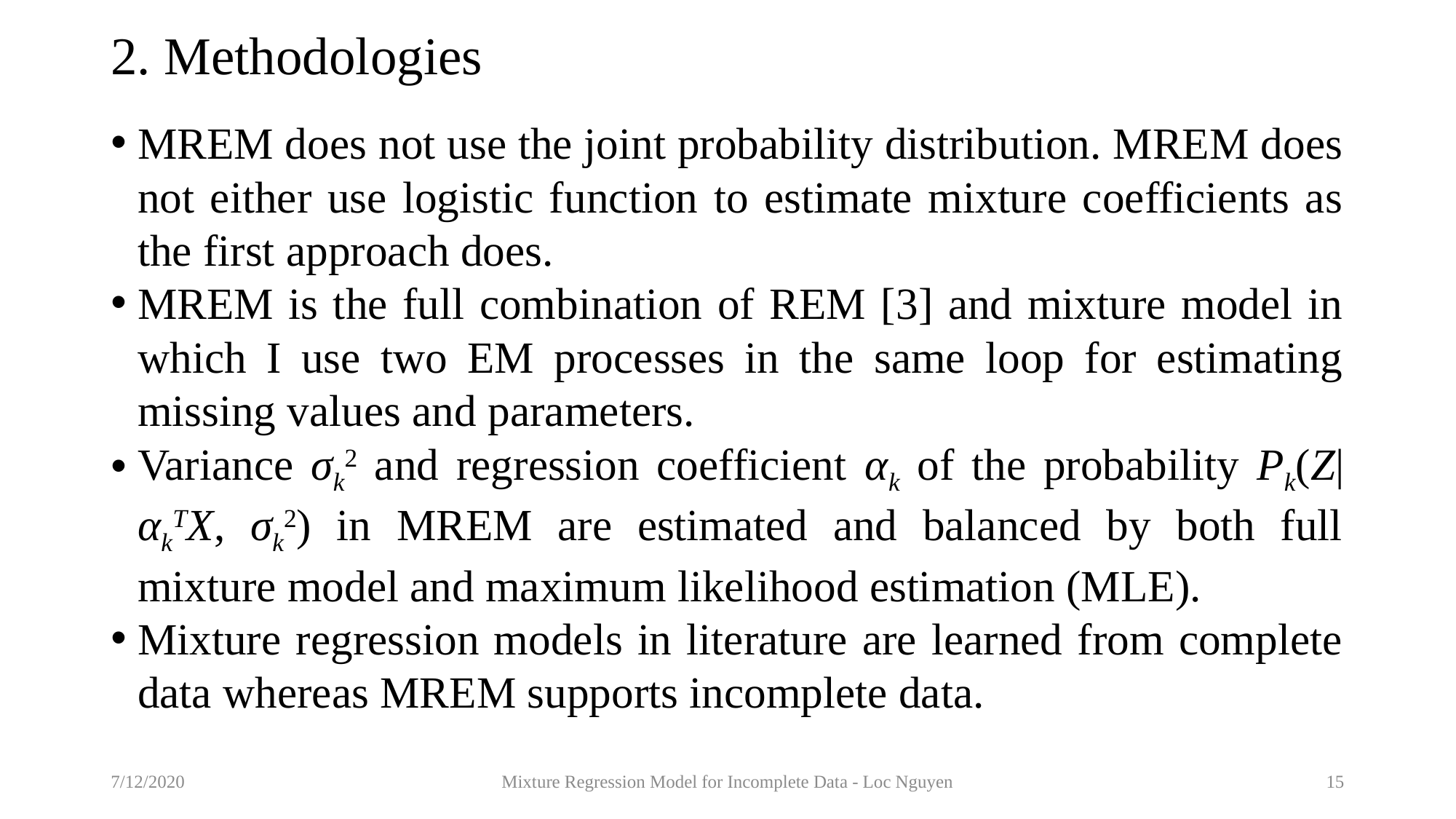

# 2. Methodologies
MREM does not use the joint probability distribution. MREM does not either use logistic function to estimate mixture coefficients as the first approach does.
MREM is the full combination of REM [3] and mixture model in which I use two EM processes in the same loop for estimating missing values and parameters.
Variance σk2 and regression coefficient αk of the probability Pk(Z|αkTX, σk2) in MREM are estimated and balanced by both full mixture model and maximum likelihood estimation (MLE).
Mixture regression models in literature are learned from complete data whereas MREM supports incomplete data.

7/12/2020
Mixture Regression Model for Incomplete Data - Loc Nguyen
15